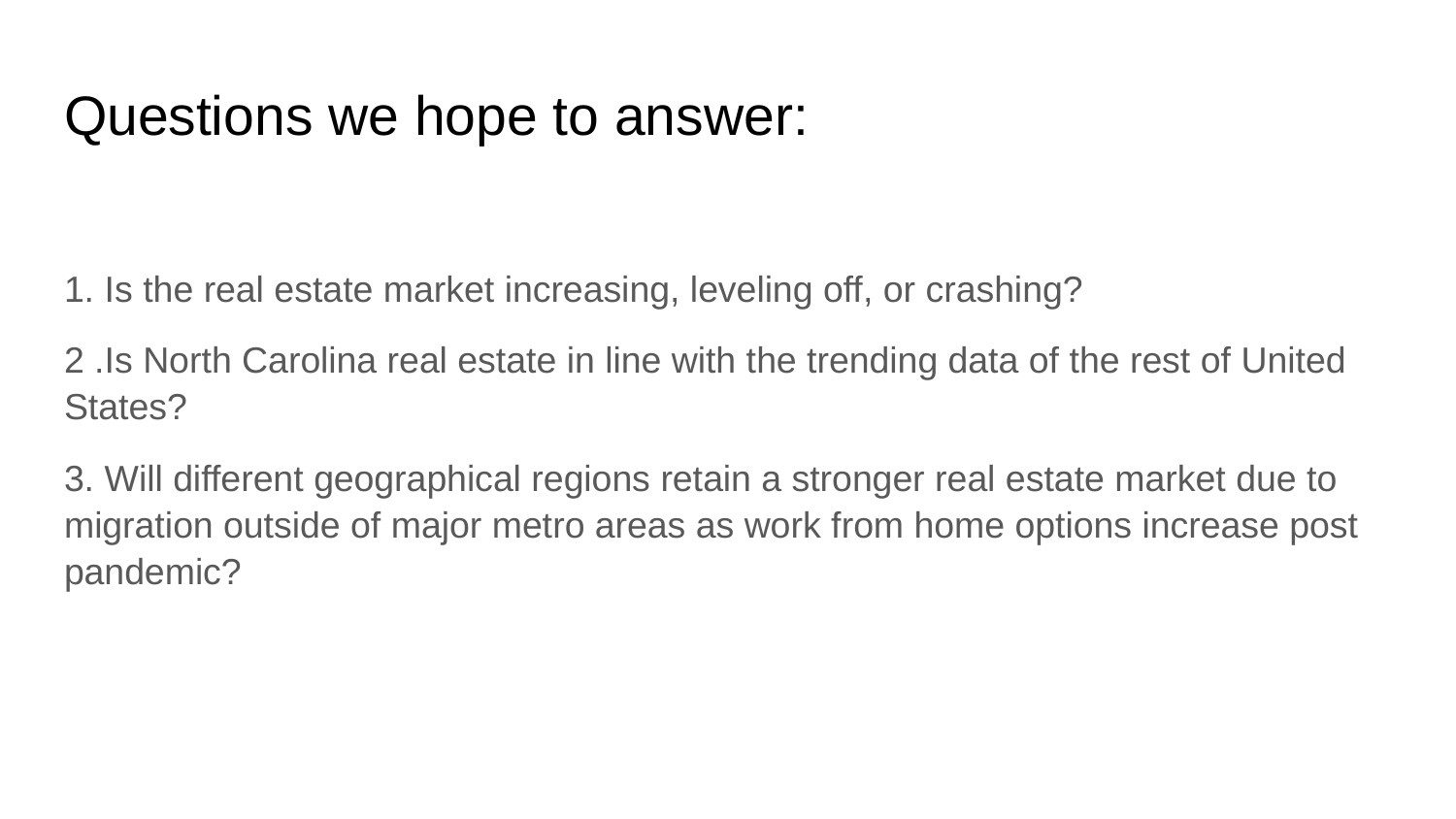

# Questions we hope to answer:

1. Is the real estate market increasing, leveling off, or crashing?
2 .Is North Carolina real estate in line with the trending data of the rest of United States?
3. Will different geographical regions retain a stronger real estate market due to migration outside of major metro areas as work from home options increase post pandemic?